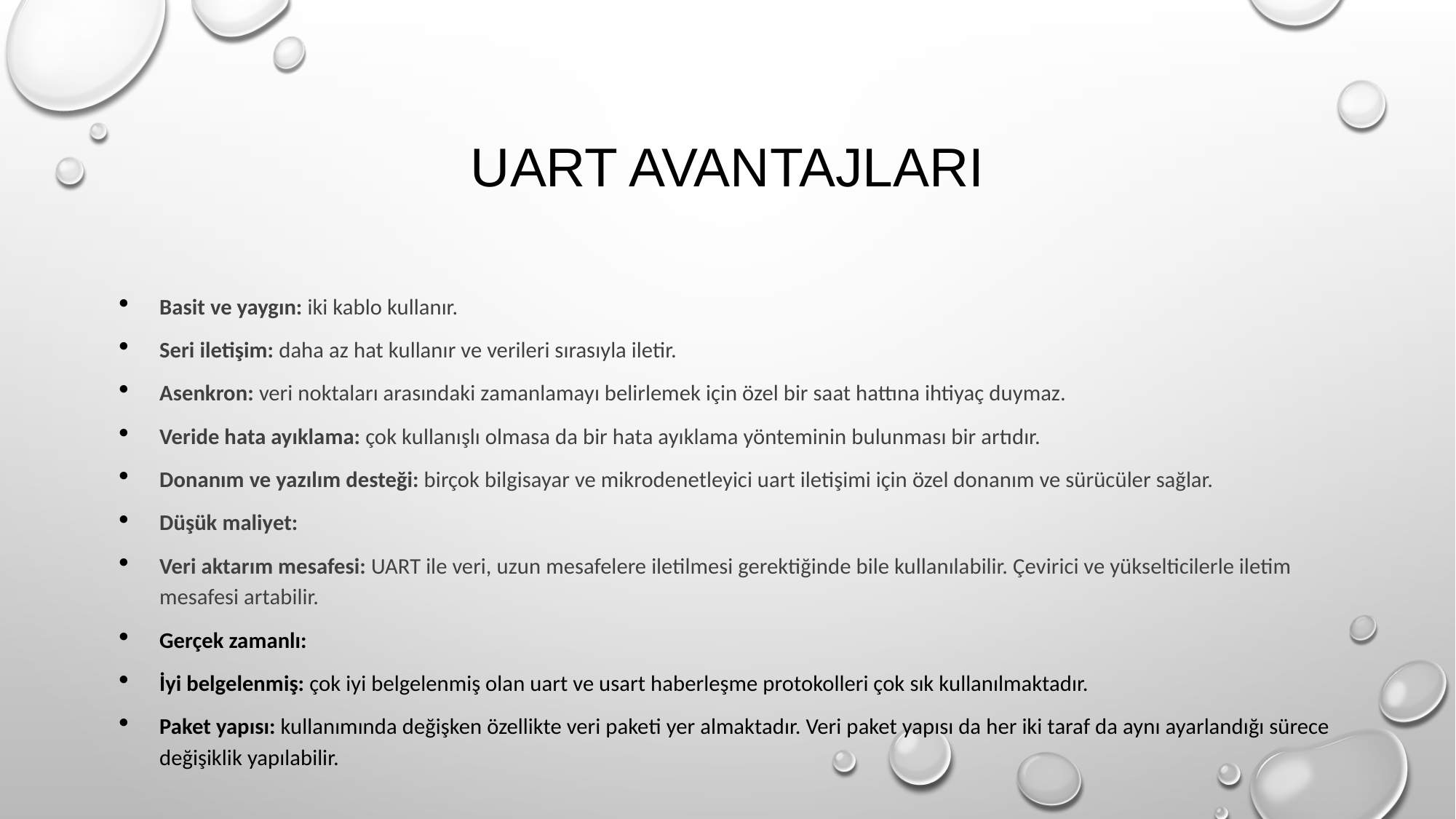

# Uart avantajları
Basit ve yaygın: iki kablo kullanır.
Seri iletişim: daha az hat kullanır ve verileri sırasıyla iletir.
Asenkron: veri noktaları arasındaki zamanlamayı belirlemek için özel bir saat hattına ihtiyaç duymaz.
Veride hata ayıklama: çok kullanışlı olmasa da bir hata ayıklama yönteminin bulunması bir artıdır.
Donanım ve yazılım desteği: birçok bilgisayar ve mikrodenetleyici uart iletişimi için özel donanım ve sürücüler sağlar.
Düşük maliyet:
Veri aktarım mesafesi: UART ile veri, uzun mesafelere iletilmesi gerektiğinde bile kullanılabilir. Çevirici ve yükselticilerle iletim mesafesi artabilir.
Gerçek zamanlı:
İyi belgelenmiş: çok iyi belgelenmiş olan uart ve usart haberleşme protokolleri çok sık kullanılmaktadır.
Paket yapısı: kullanımında değişken özellikte veri paketi yer almaktadır. Veri paket yapısı da her iki taraf da aynı ayarlandığı sürece değişiklik yapılabilir.